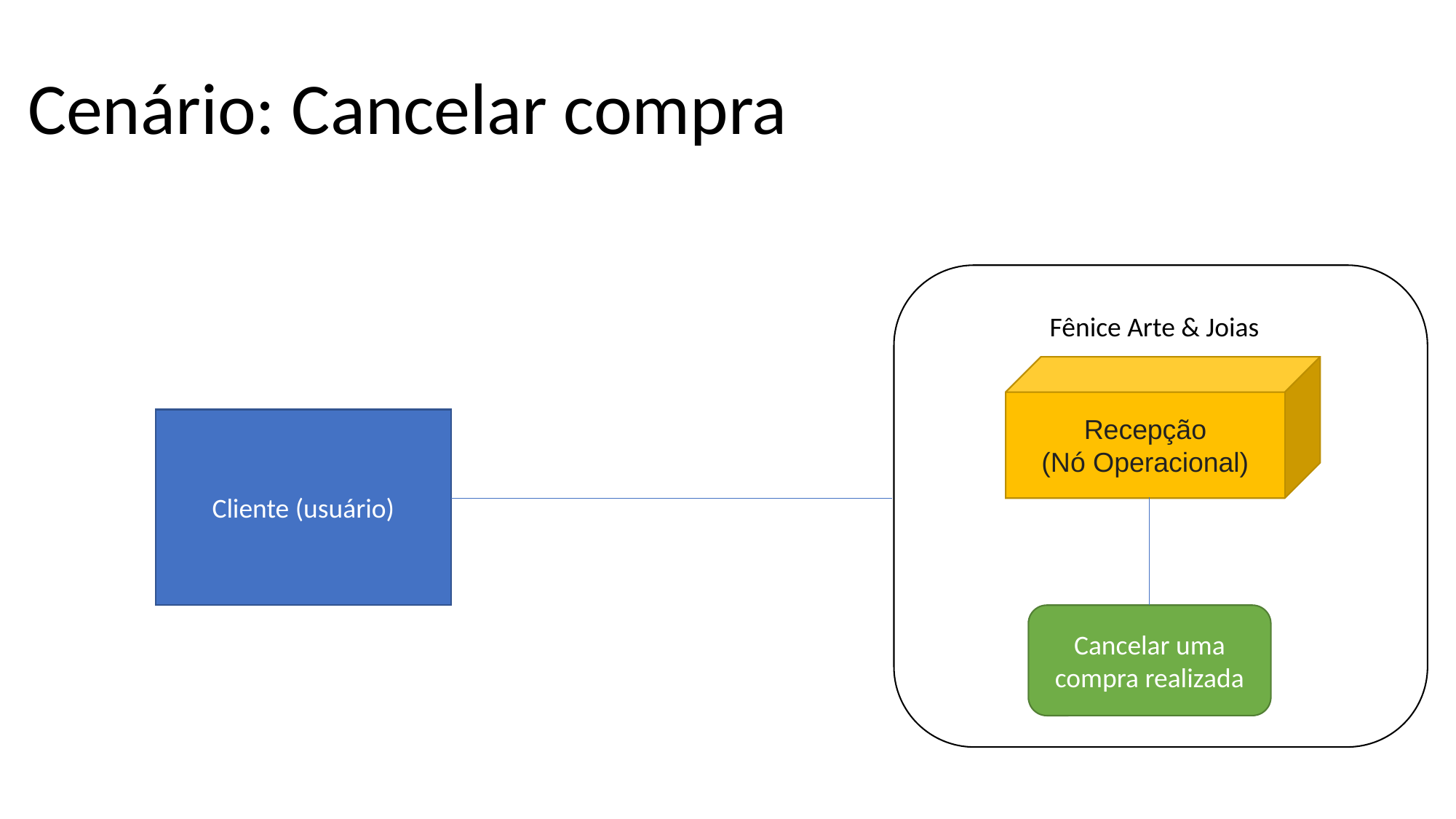

Cenário: Cancelar compra
Fênice Arte & Joias

Recepção
(Nó Operacional)
Cliente (usuário)
Cancelar uma compra realizada